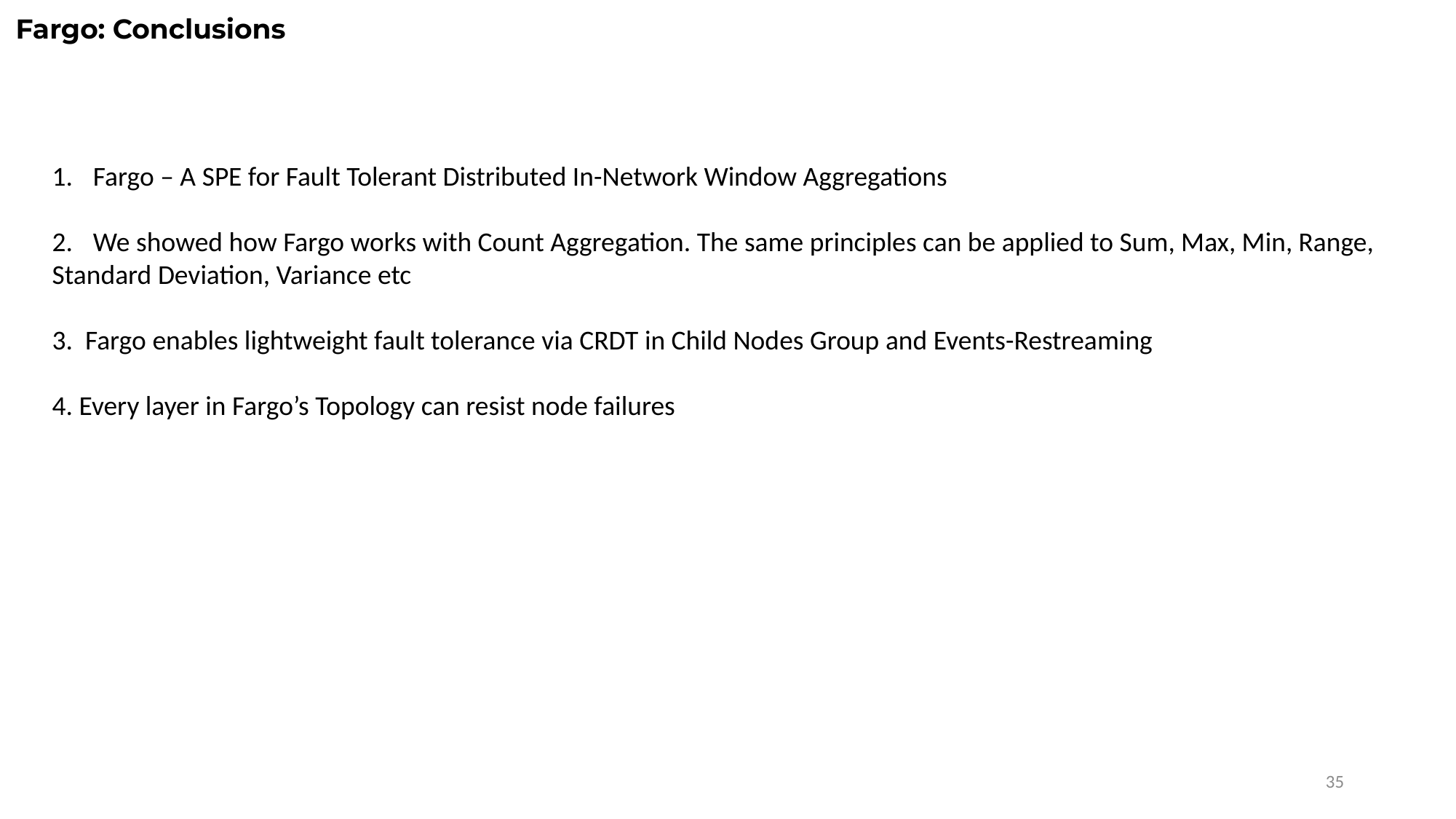

Fargo: Conclusions

Fargo – A SPE for Fault Tolerant Distributed In-Network Window Aggregations

We showed how Fargo works with Count Aggregation. The same principles can be applied to Sum, Max, Min, Range,
Standard Deviation, Variance etc

3.  Fargo enables lightweight fault tolerance via CRDT in Child Nodes Group and Events-Restreaming

4. Every layer in Fargo’s Topology can resist node failures

35